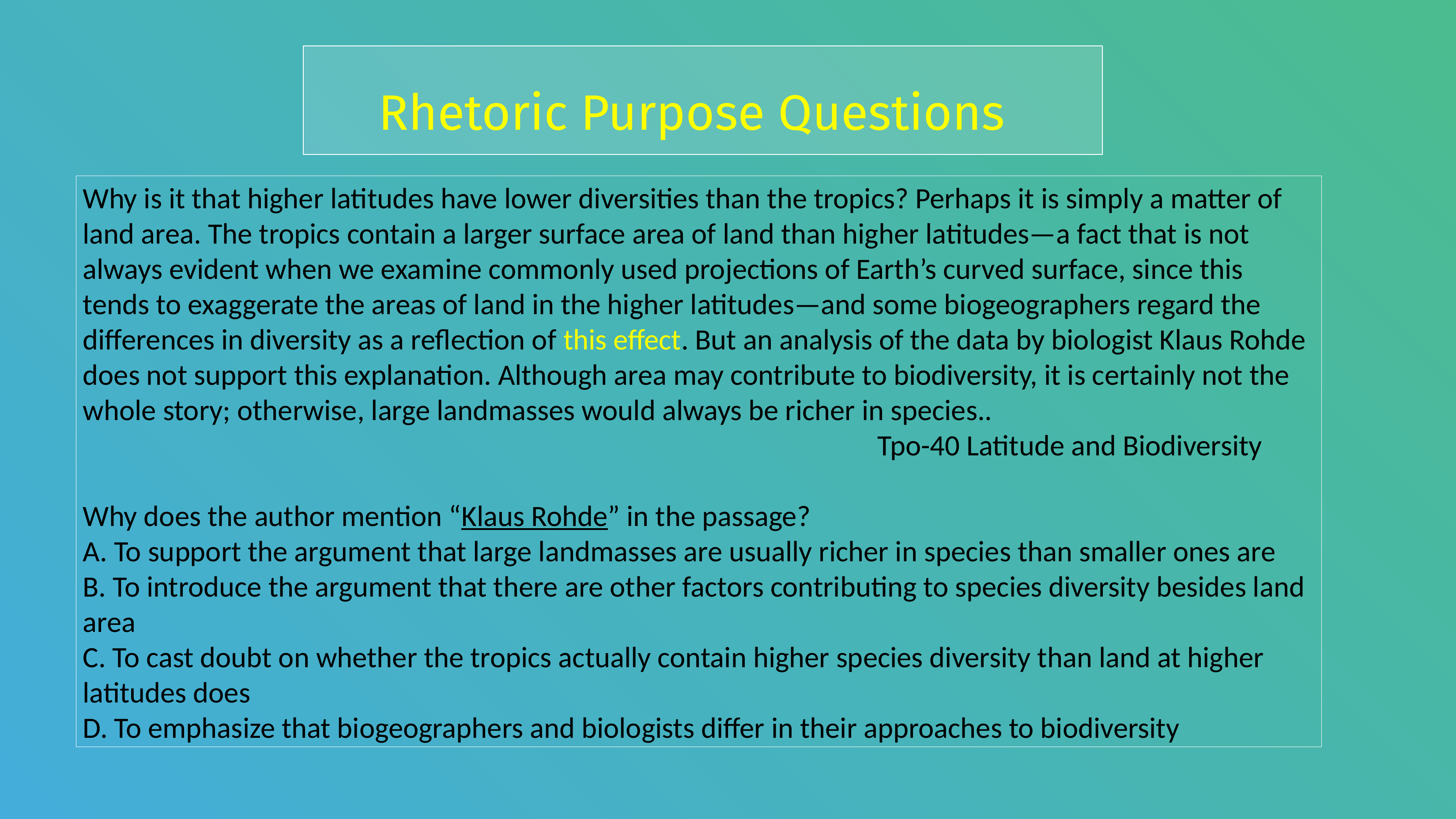

Rhetoric Purpose Questions
Why is it that higher latitudes have lower diversities than the tropics? Perhaps it is simply a matter of land area. The tropics contain a larger surface area of land than higher latitudes—a fact that is not always evident when we examine commonly used projections of Earth’s curved surface, since this tends to exaggerate the areas of land in the higher latitudes—and some biogeographers regard the differences in diversity as a reflection of this effect. But an analysis of the data by biologist Klaus Rohde does not support this explanation. Although area may contribute to biodiversity, it is certainly not the whole story; otherwise, large landmasses would always be richer in species.. 																	Tpo-40 Latitude and Biodiversity

Why does the author mention “Klaus Rohde” in the passage?
A. To support the argument that large landmasses are usually richer in species than smaller ones are
B. To introduce the argument that there are other factors contributing to species diversity besides land area
C. To cast doubt on whether the tropics actually contain higher species diversity than land at higher latitudes does
D. To emphasize that biogeographers and biologists differ in their approaches to biodiversity